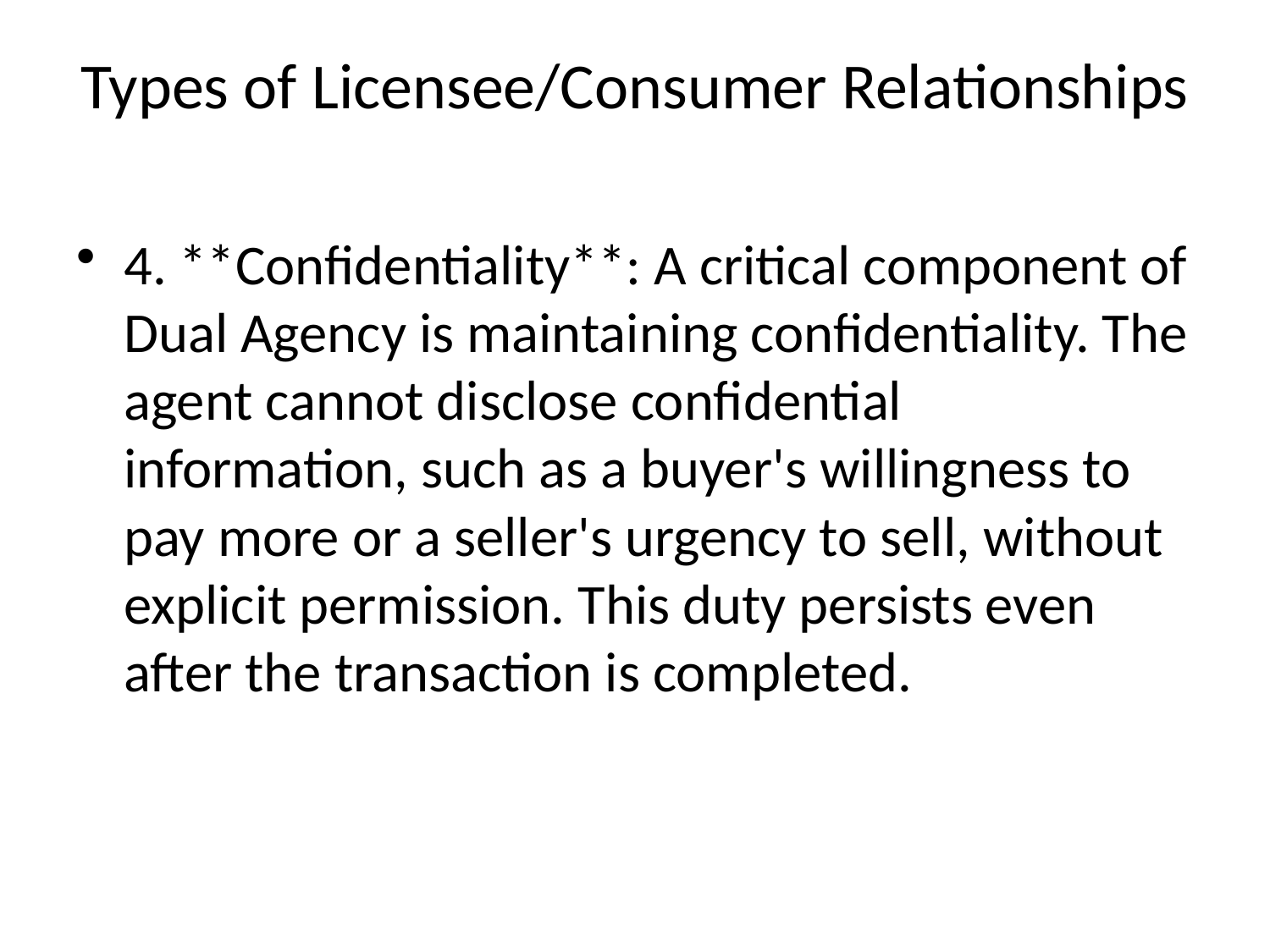

# Types of Licensee/Consumer Relationships

4. **Confidentiality**: A critical component of Dual Agency is maintaining confidentiality. The agent cannot disclose confidential information, such as a buyer's willingness to pay more or a seller's urgency to sell, without explicit permission. This duty persists even after the transaction is completed.